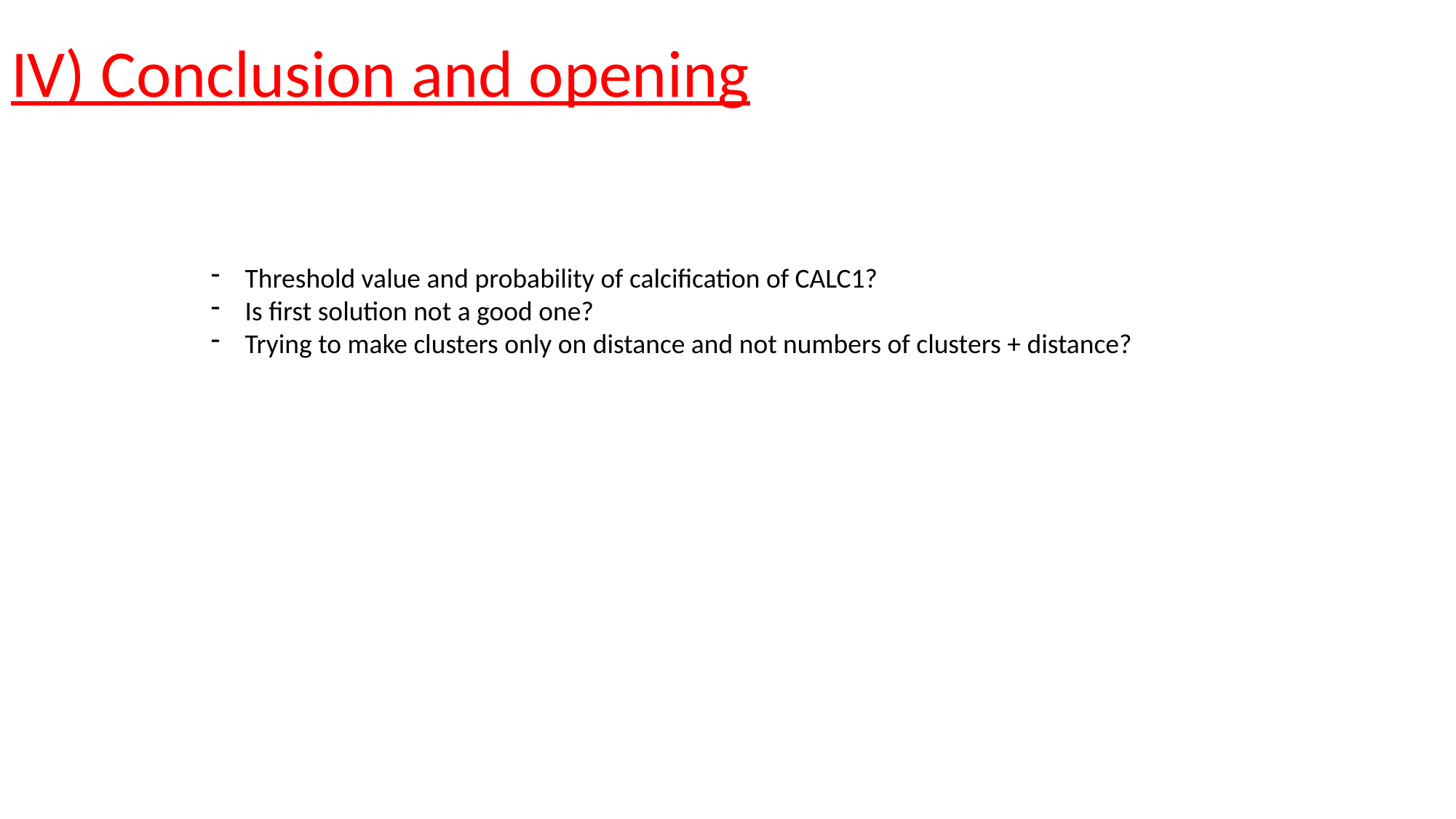

# IV) Conclusion and opening
Threshold value and probability of calcification of CALC1?
Is first solution not a good one?
Trying to make clusters only on distance and not numbers of clusters + distance?